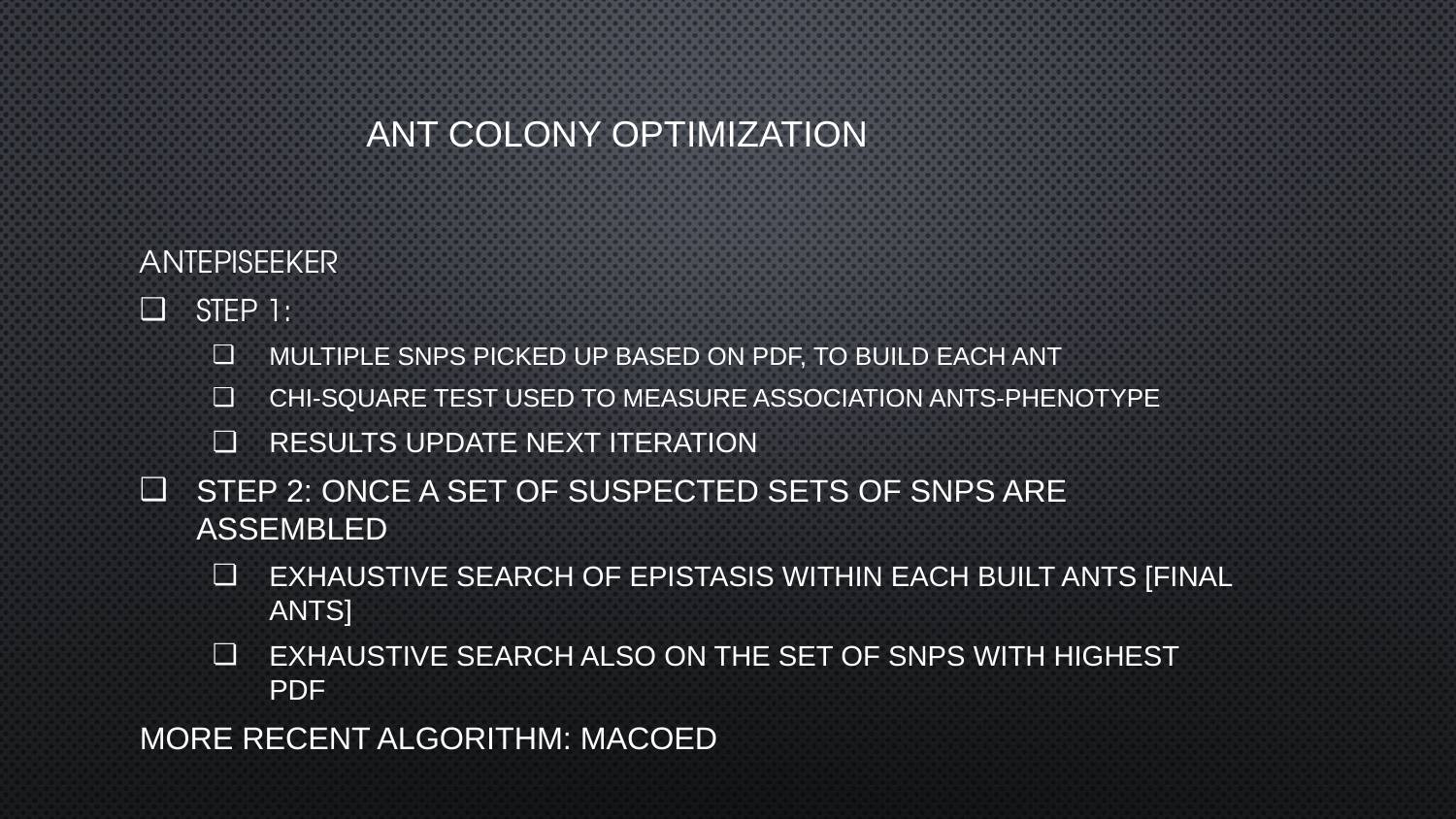

# Ant colony optimization
AntEpiSeeker
Step 1:
Multiple SNPs picked up based on PDF, to build each ant
Chi-square test used to measure association ants-phenotype
Results update next iteration
Step 2: Once a set of suspected sets of SNPs are assembled
Exhaustive search of epistasis within each built ants [final ants]
Exhaustive search also on the set of SNPs with highest PDF
More recent algorithm: MACOED

37